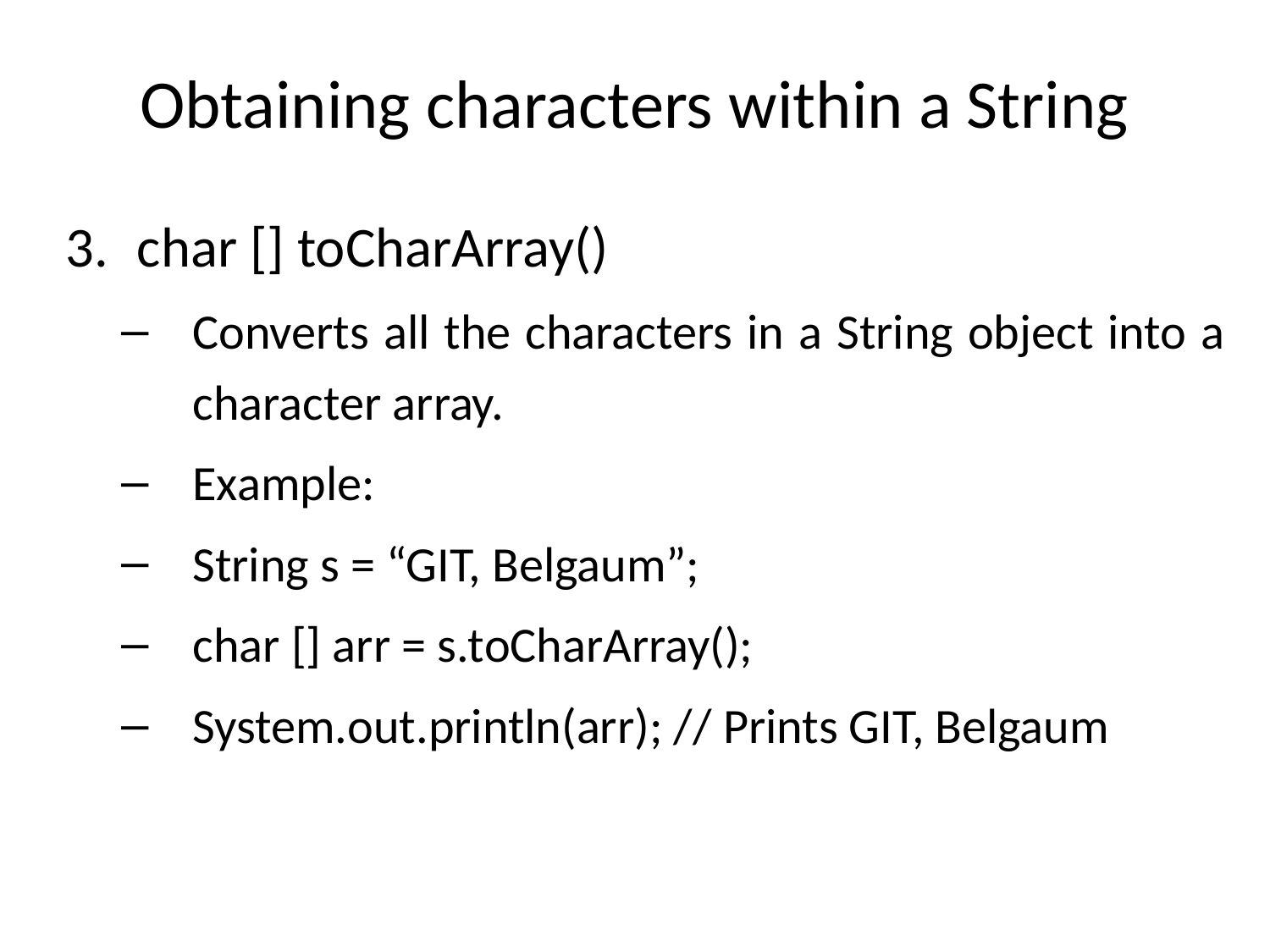

# Obtaining characters within a String
char [] toCharArray()
Converts all the characters in a String object into a character array.
Example:
String s = “GIT, Belgaum”;
char [] arr = s.toCharArray();
System.out.println(arr); // Prints GIT, Belgaum